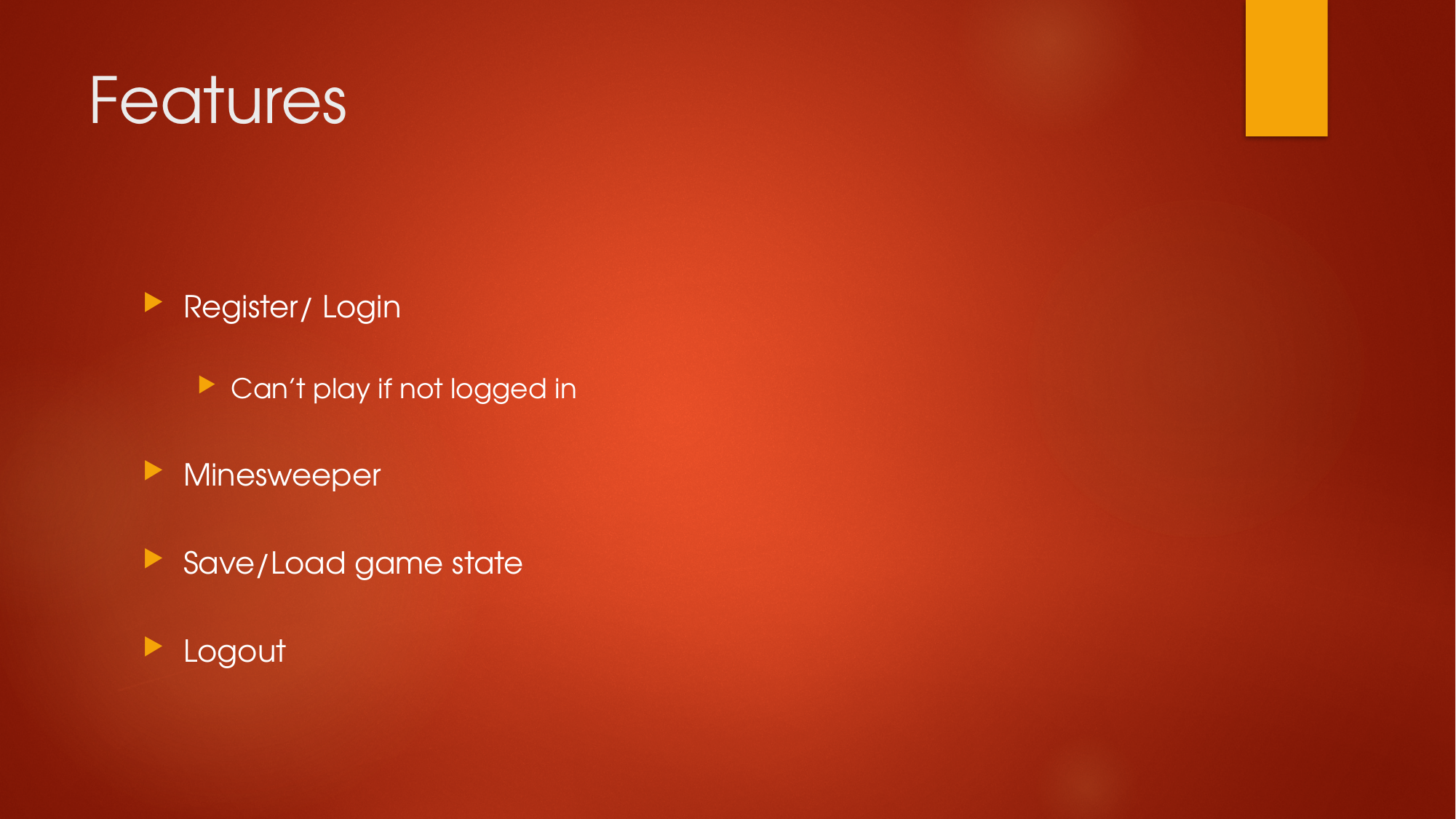

# Features
Register/ Login
Can’t play if not logged in
Minesweeper
Save/Load game state
Logout